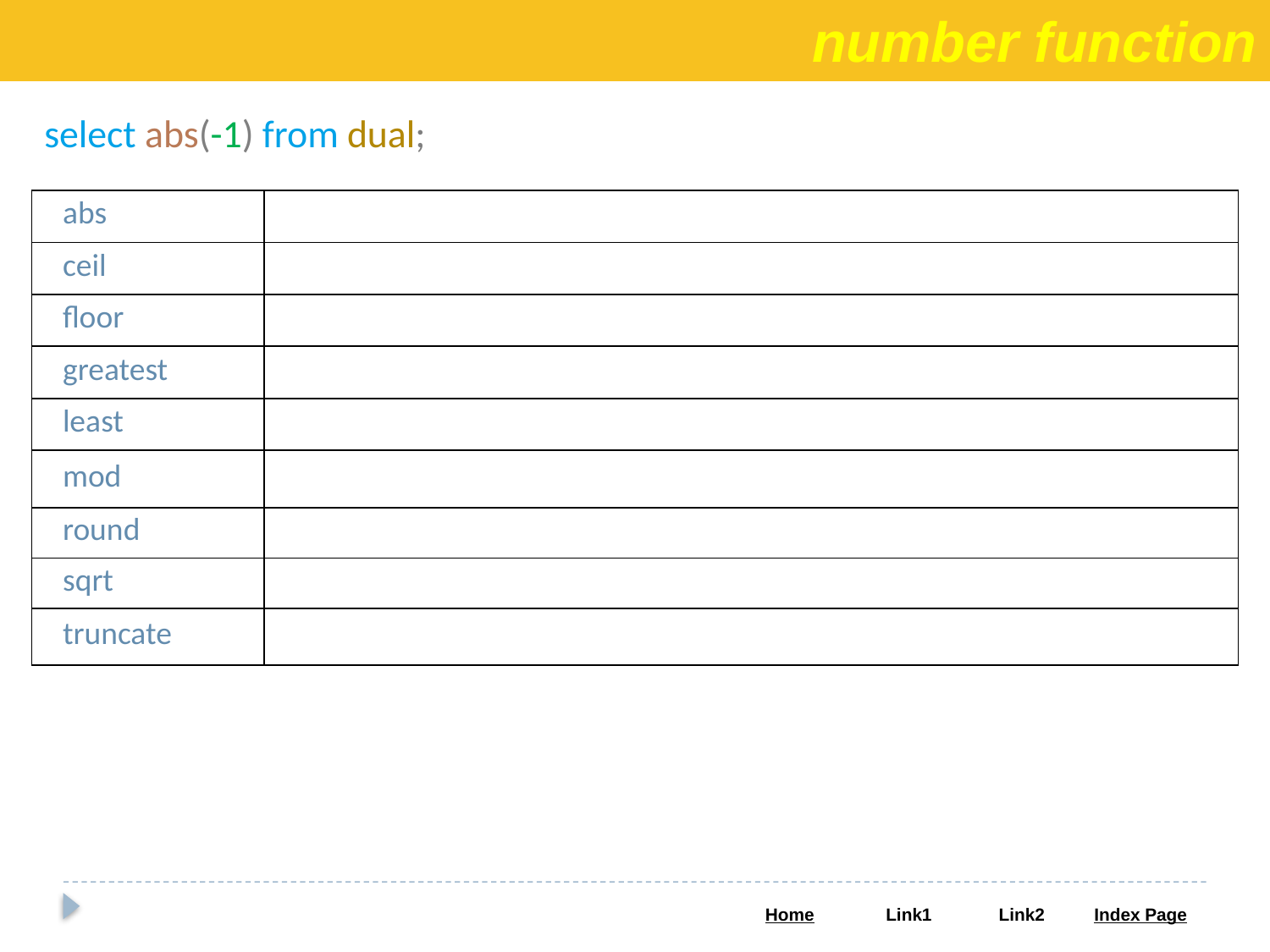

number function
select abs(-1) from dual;
| abs |  |
| --- | --- |
| ceil |  |
| floor |  |
| greatest |  |
| least |  |
| mod |  |
| round |  |
| sqrt |  |
| truncate |  |